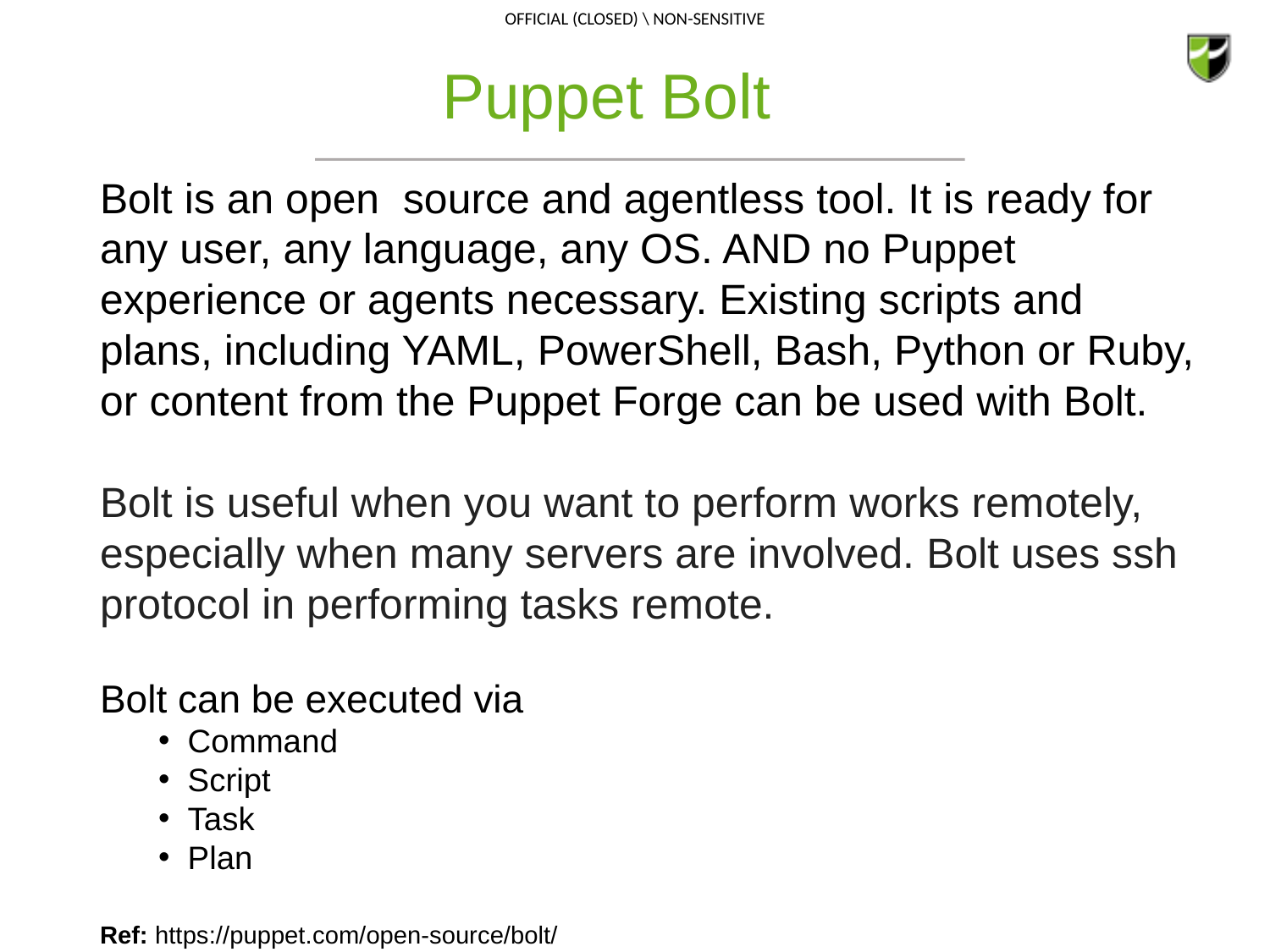

# Puppet Bolt
Bolt is an open  source and agentless tool. It is ready for any user, any language, any OS. AND no Puppet experience or agents necessary. Existing scripts and plans, including YAML, PowerShell, Bash, Python or Ruby, or content from the Puppet Forge can be used with Bolt.

Bolt is useful when you want to perform works remotely, especially when many servers are involved. Bolt uses ssh protocol in performing tasks remote.

Bolt can be executed via
Command
Script
Task
Plan
Ref: https://puppet.com/open-source/bolt/